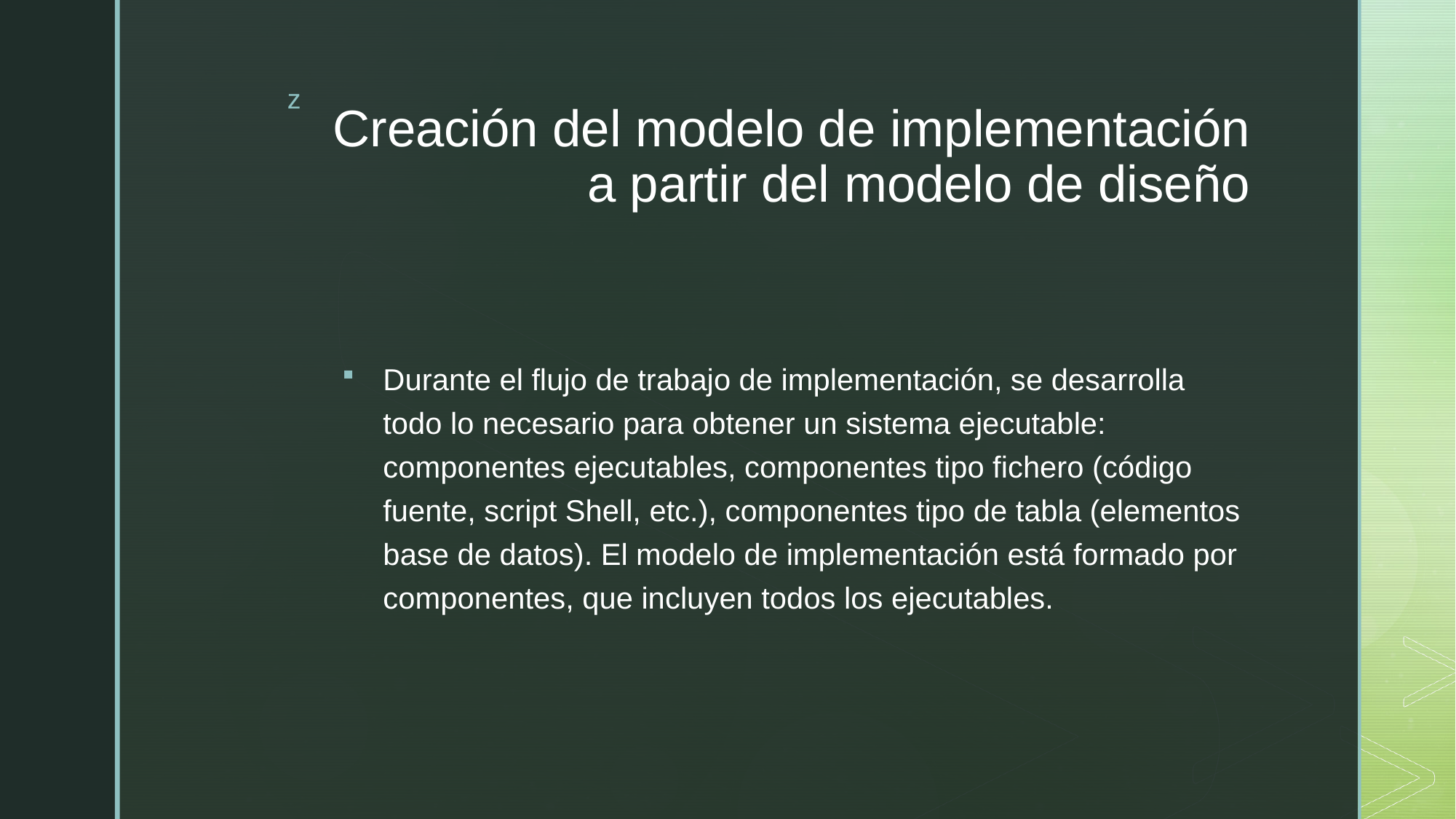

# Creación del modelo de implementación a partir del modelo de diseño
Durante el flujo de trabajo de implementación, se desarrolla todo lo necesario para obtener un sistema ejecutable: componentes ejecutables, componentes tipo fichero (código fuente, script Shell, etc.), componentes tipo de tabla (elementos base de datos). El modelo de implementación está formado por componentes, que incluyen todos los ejecutables.